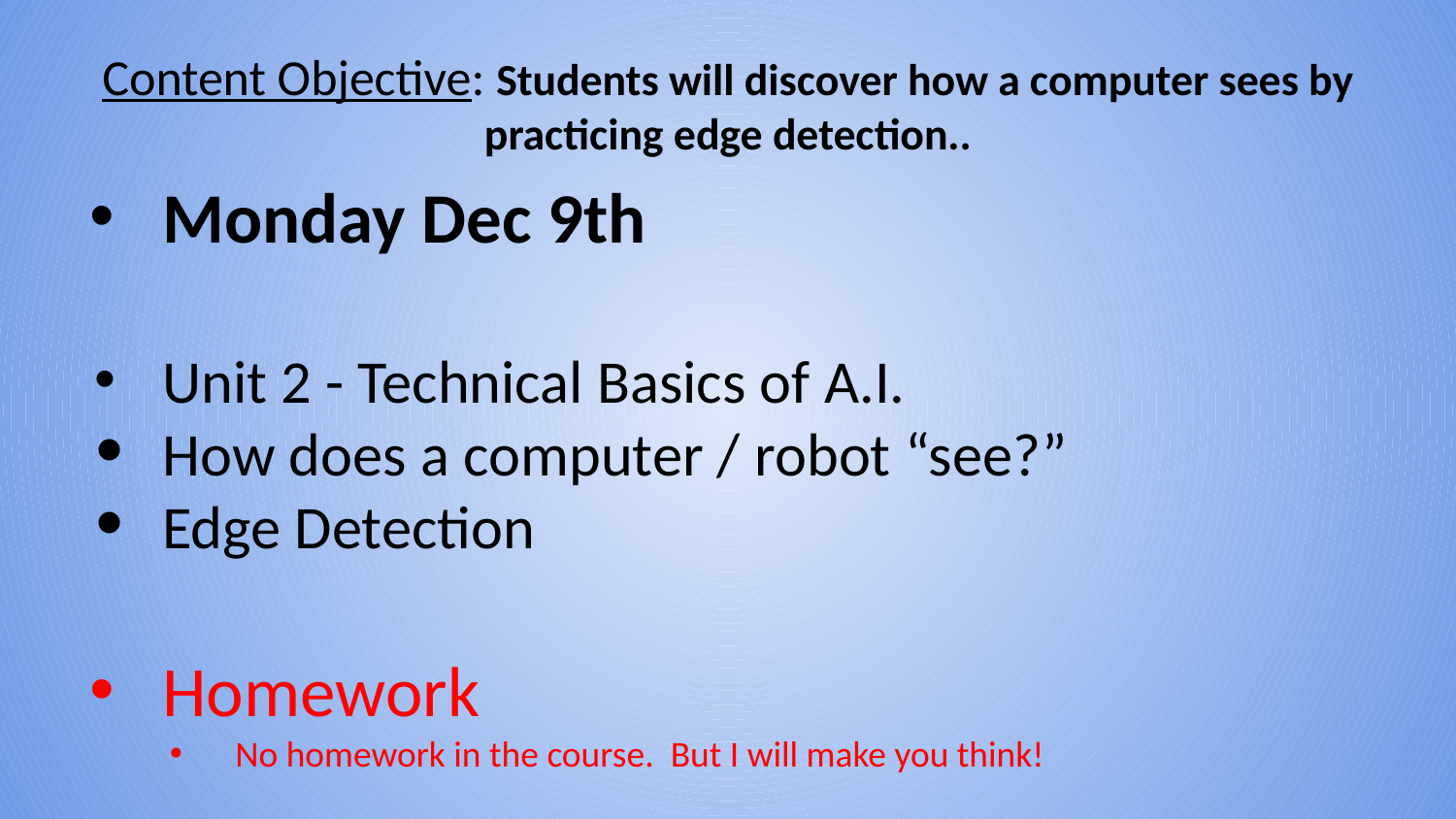

Content Objective: Students will discover how a computer sees by practicing edge detection..
Monday Dec 9th

Unit 2 - Technical Basics of A.I.
How does a computer / robot “see?”
Edge Detection

Homework
No homework in the course.  But I will make you think!